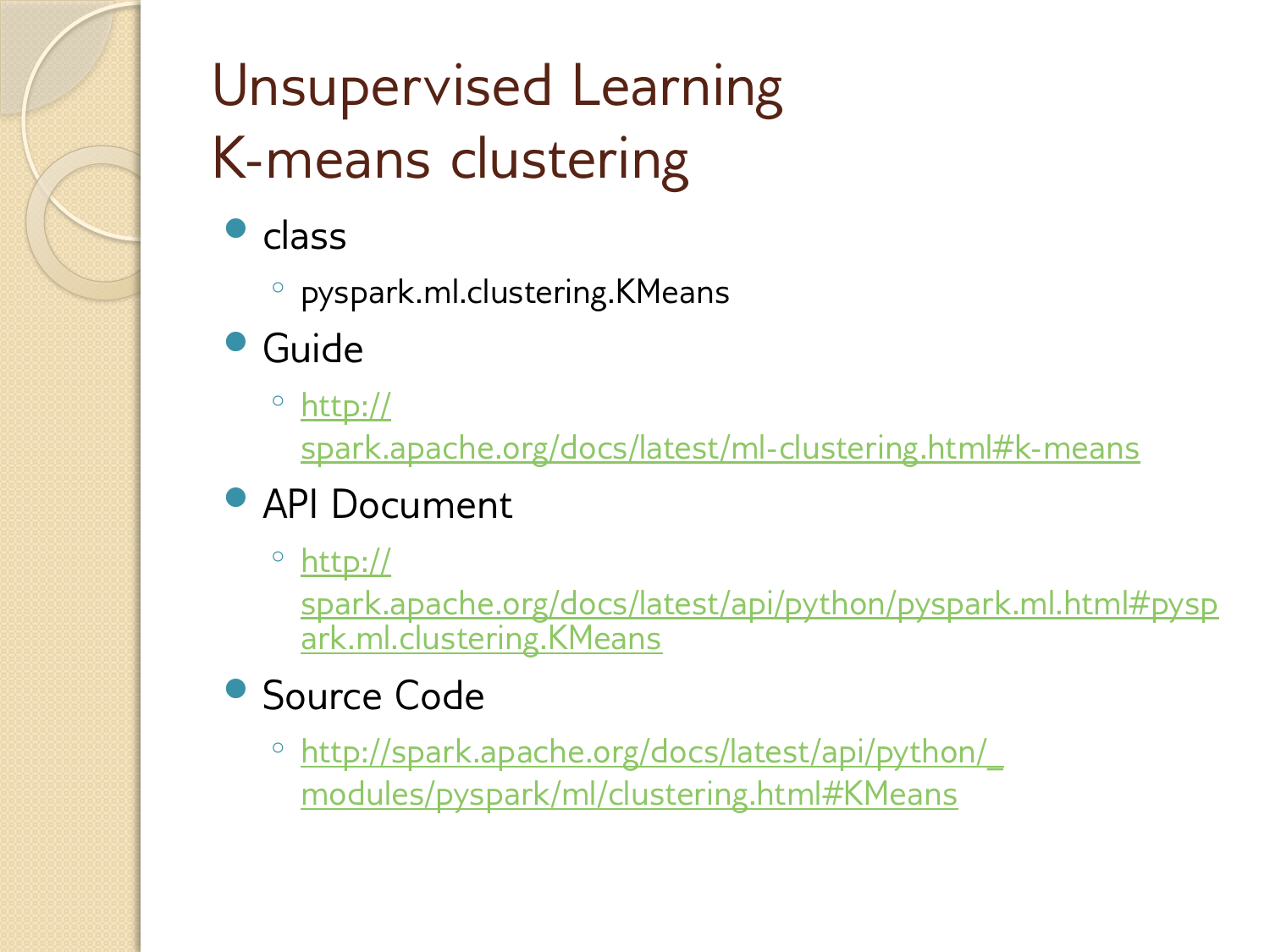

# Unsupervised Learning K-means clustering
class
pyspark.ml.clustering.KMeans
Guide
http://spark.apache.org/docs/latest/ml-clustering.html#k-means
API Document
http://spark.apache.org/docs/latest/api/python/pyspark.ml.html#pyspark.ml.clustering.KMeans
Source Code
http://spark.apache.org/docs/latest/api/python/_modules/pyspark/ml/clustering.html#KMeans